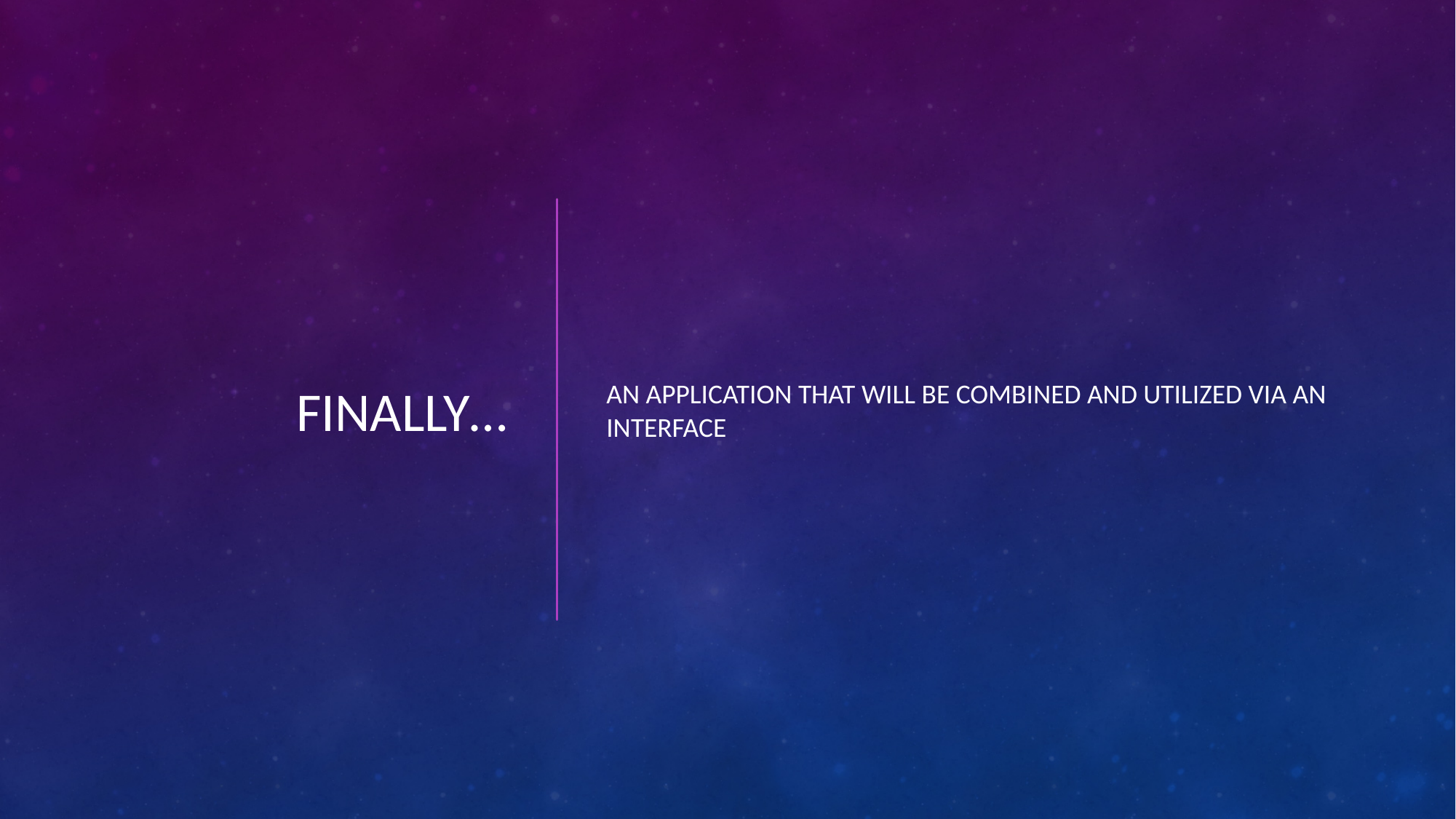

# Finally…
An application that will be combined and utilized via an interface